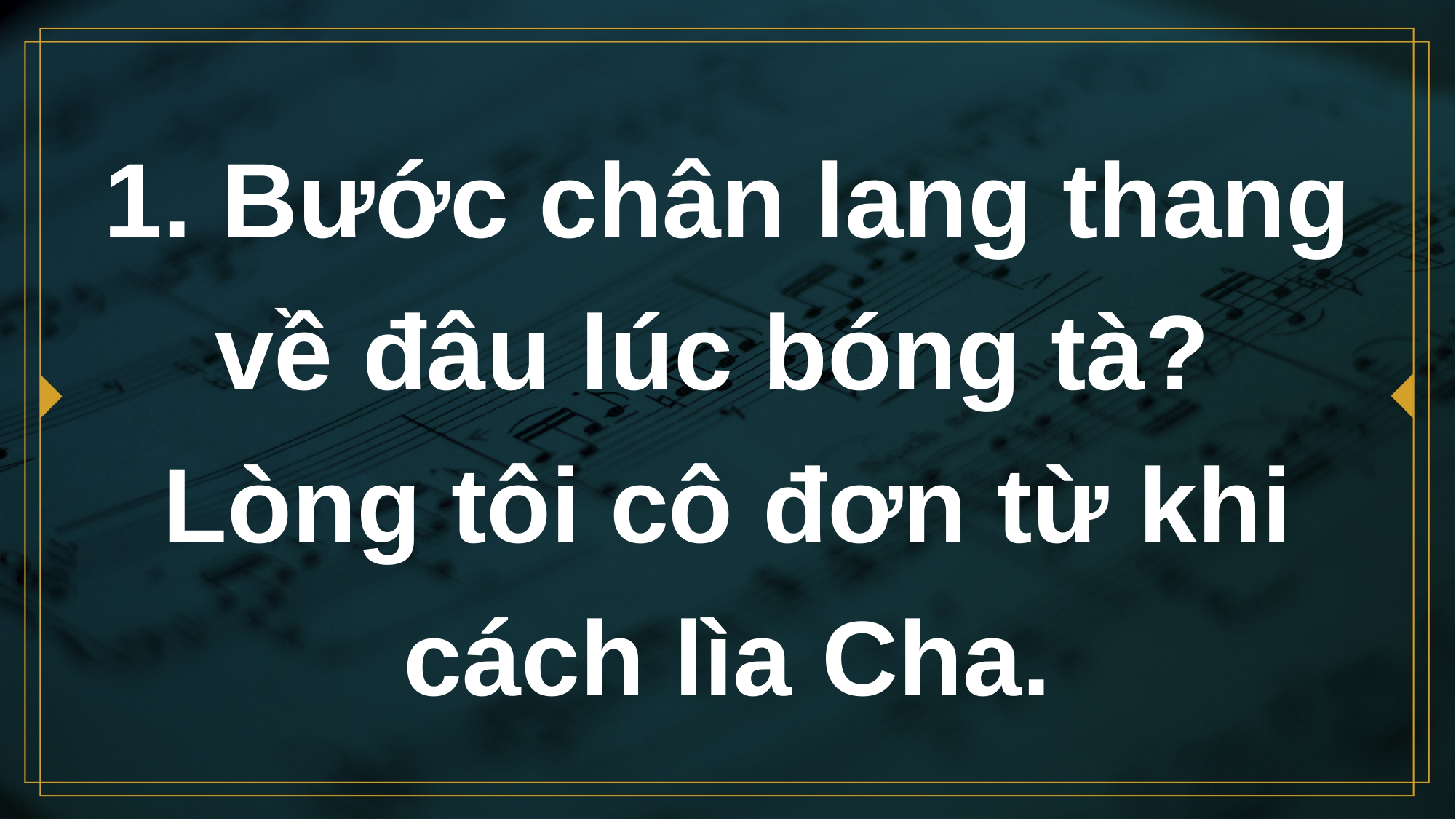

# 1. Bước chân lang thang về đâu lúc bóng tà? Lòng tôi cô đơn từ khi cách lìa Cha.